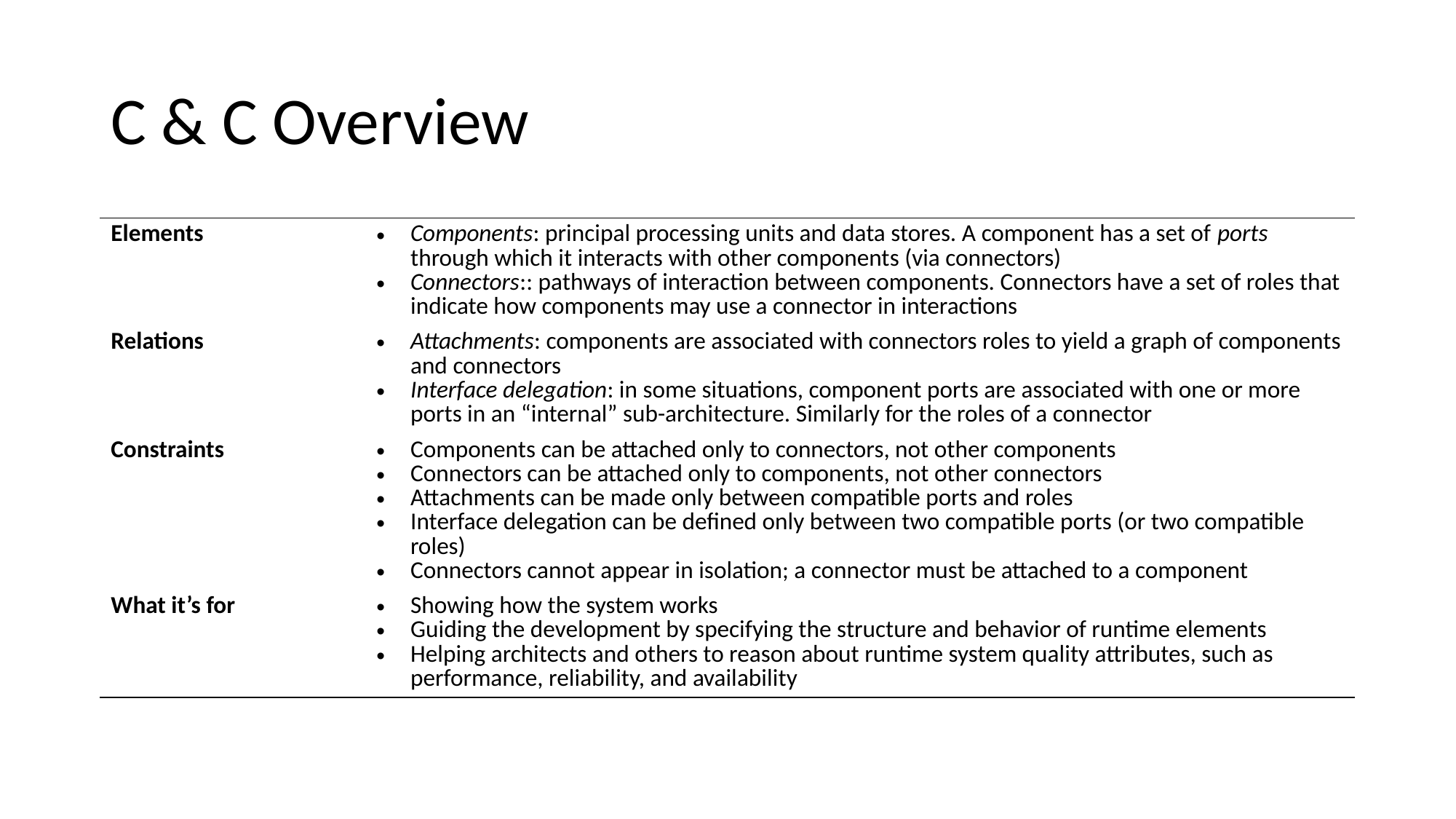

# C & C Overview
| Elements | Components: principal processing units and data stores. A component has a set of ports through which it interacts with other components (via connectors) Connectors:: pathways of interaction between components. Connectors have a set of roles that indicate how components may use a connector in interactions |
| --- | --- |
| Relations | Attachments: components are associated with connectors roles to yield a graph of components and connectors Interface delegation: in some situations, component ports are associated with one or more ports in an “internal” sub-architecture. Similarly for the roles of a connector |
| Constraints | Components can be attached only to connectors, not other components Connectors can be attached only to components, not other connectors Attachments can be made only between compatible ports and roles Interface delegation can be defined only between two compatible ports (or two compatible roles) Connectors cannot appear in isolation; a connector must be attached to a component |
| What it’s for | Showing how the system works Guiding the development by specifying the structure and behavior of runtime elements Helping architects and others to reason about runtime system quality attributes, such as performance, reliability, and availability |